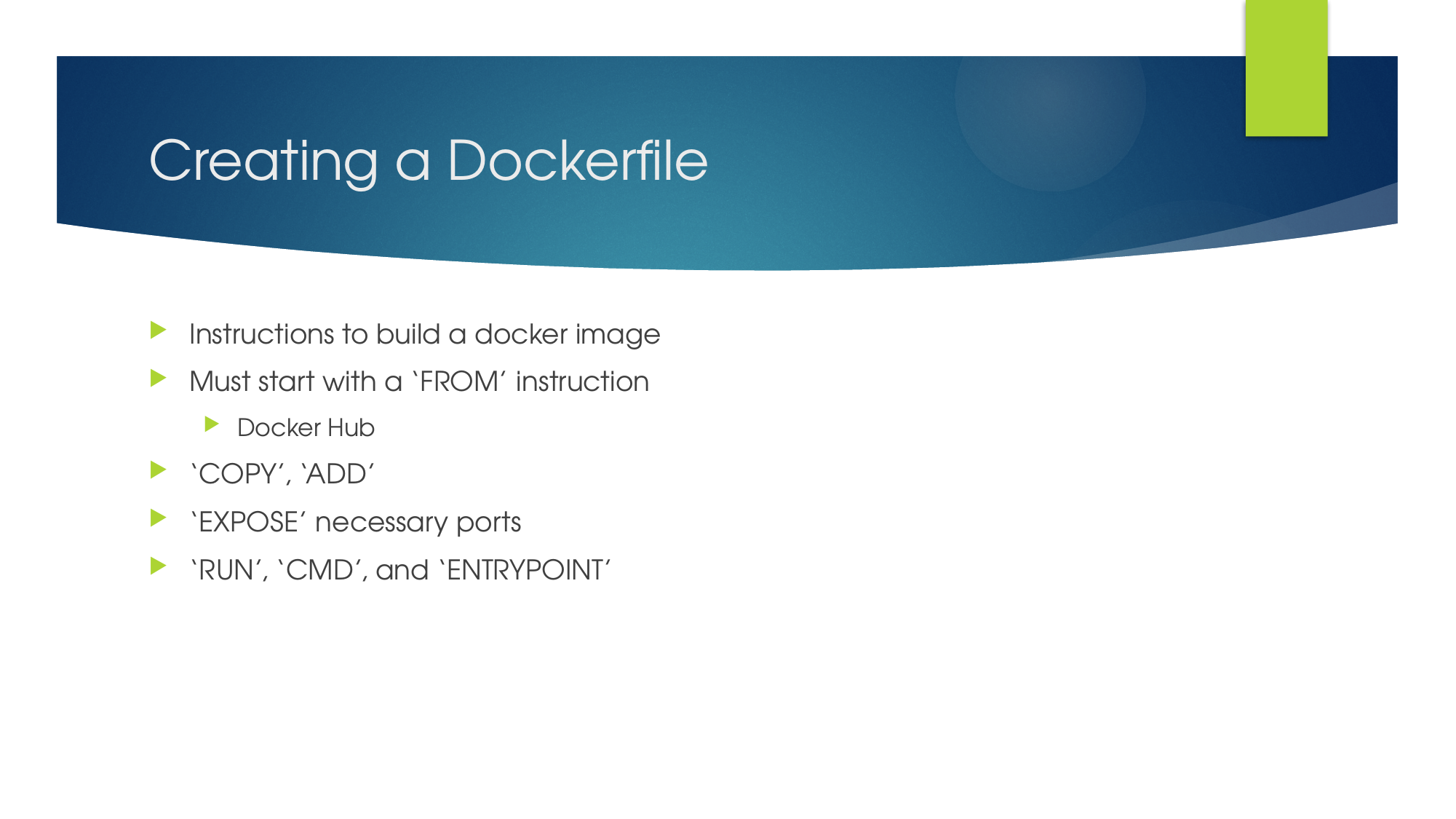

# Creating a Dockerfile
Instructions to build a docker image
Must start with a ‘FROM’ instruction
Docker Hub
‘COPY’, ‘ADD’
‘EXPOSE’ necessary ports
‘RUN’, ‘CMD’, and ‘ENTRYPOINT’